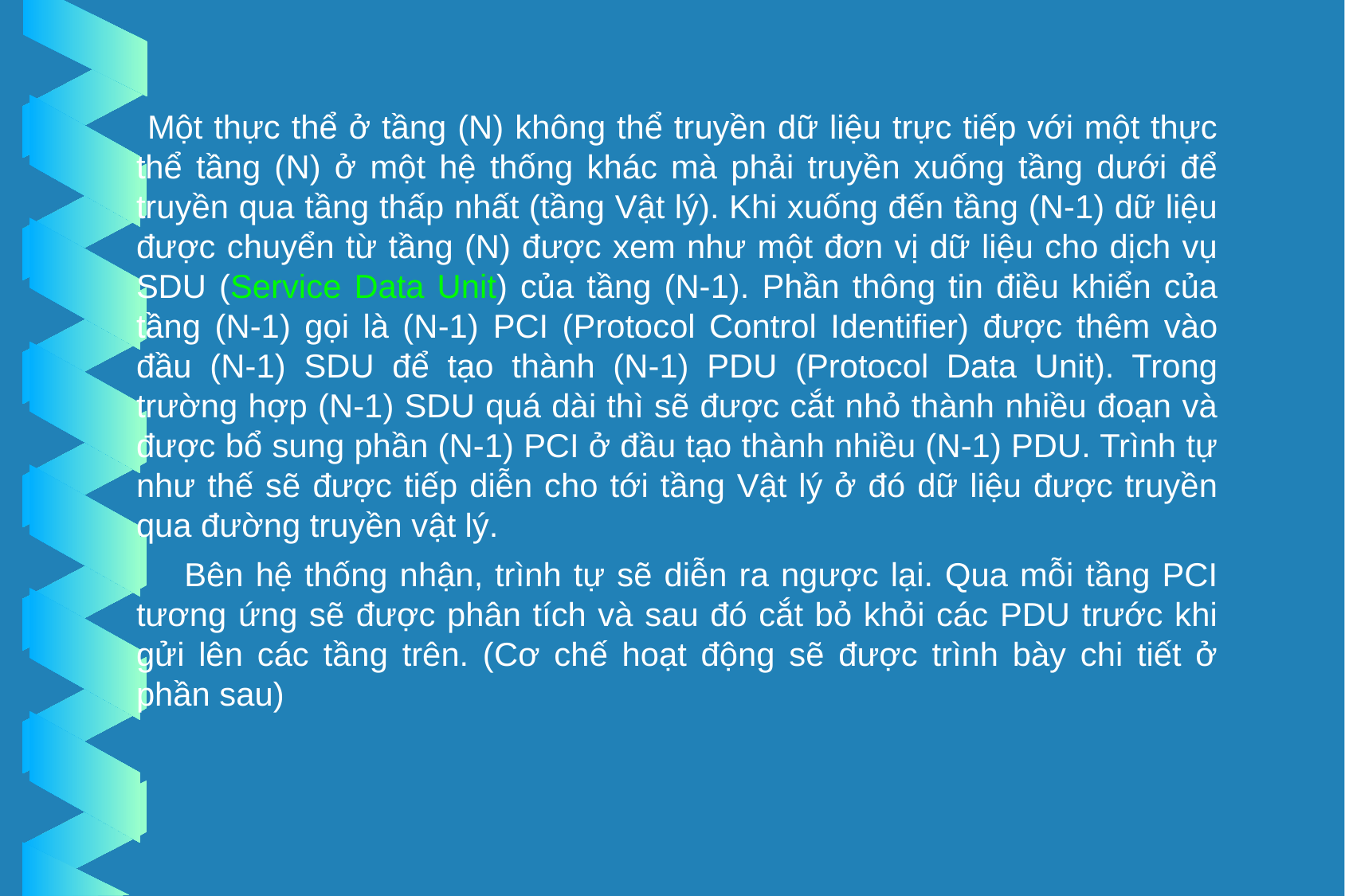

Một thực thể ở tầng (N) không thể truyền dữ liệu trực tiếp với một thực thể tầng (N) ở một hệ thống khác mà phải truyền xuống tầng dưới để truyền qua tầng thấp nhất (tầng Vật lý). Khi xuống đến tầng (N-1) dữ liệu được chuyển từ tầng (N) được xem như một đơn vị dữ liệu cho dịch vụ SDU (Service Data Unit) của tầng (N-1). Phần thông tin điều khiển của tầng (N-1) gọi là (N-1) PCI (Protocol Control Identifier) được thêm vào đầu (N-1) SDU để tạo thành (N-1) PDU (Protocol Data Unit). Trong trường hợp (N-1) SDU quá dài thì sẽ được cắt nhỏ thành nhiều đoạn và được bổ sung phần (N-1) PCI ở đầu tạo thành nhiều (N-1) PDU. Trình tự như thế sẽ được tiếp diễn cho tới tầng Vật lý ở đó dữ liệu được truyền qua đường truyền vật lý.
    Bên hệ thống nhận, trình tự sẽ diễn ra ngược lại. Qua mỗi tầng PCI tương ứng sẽ được phân tích và sau đó cắt bỏ khỏi các PDU trước khi gửi lên các tầng trên. (Cơ chế hoạt động sẽ được trình bày chi tiết ở phần sau)